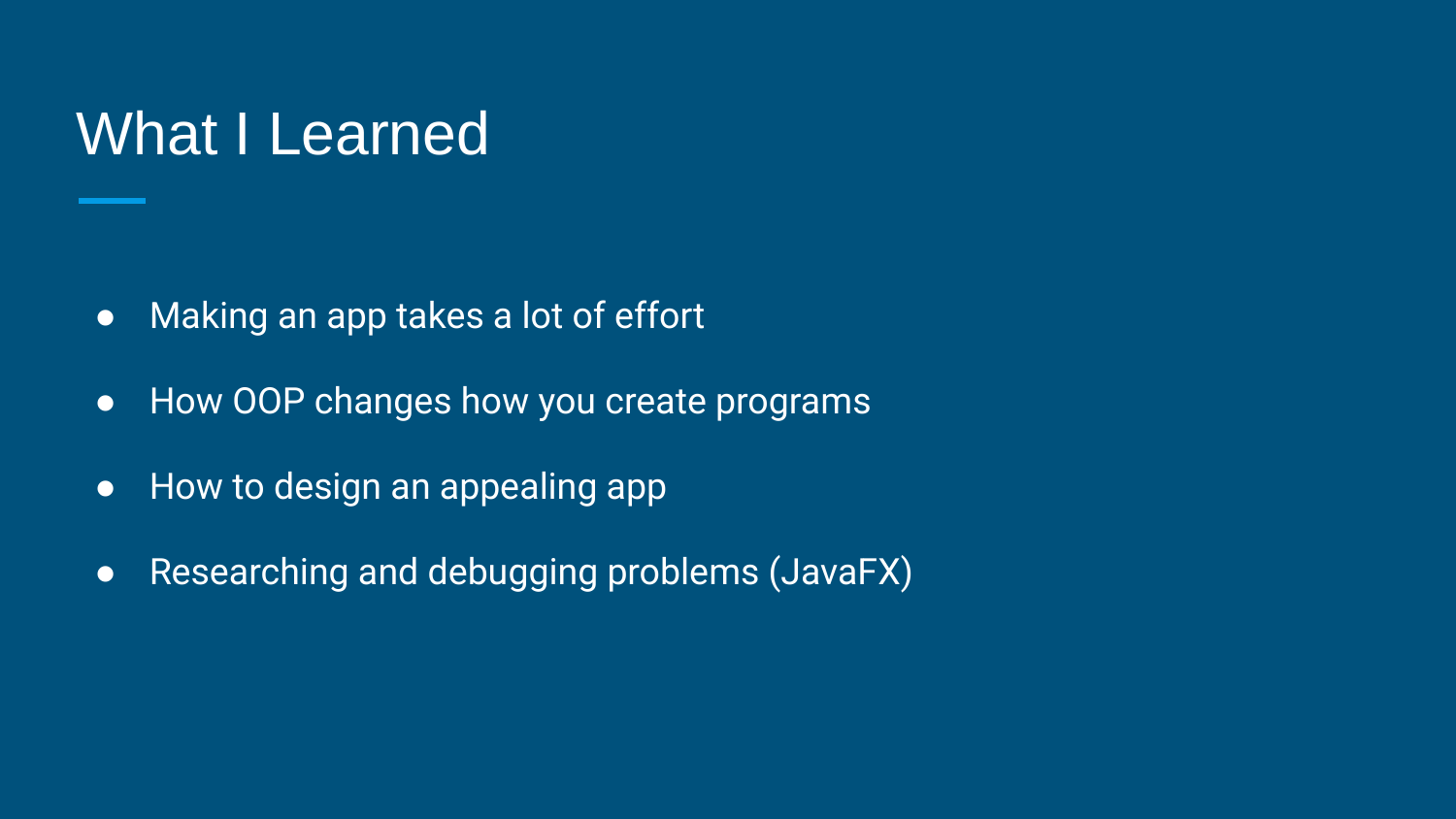

# What I Learned
Making an app takes a lot of effort
How OOP changes how you create programs
How to design an appealing app
Researching and debugging problems (JavaFX)